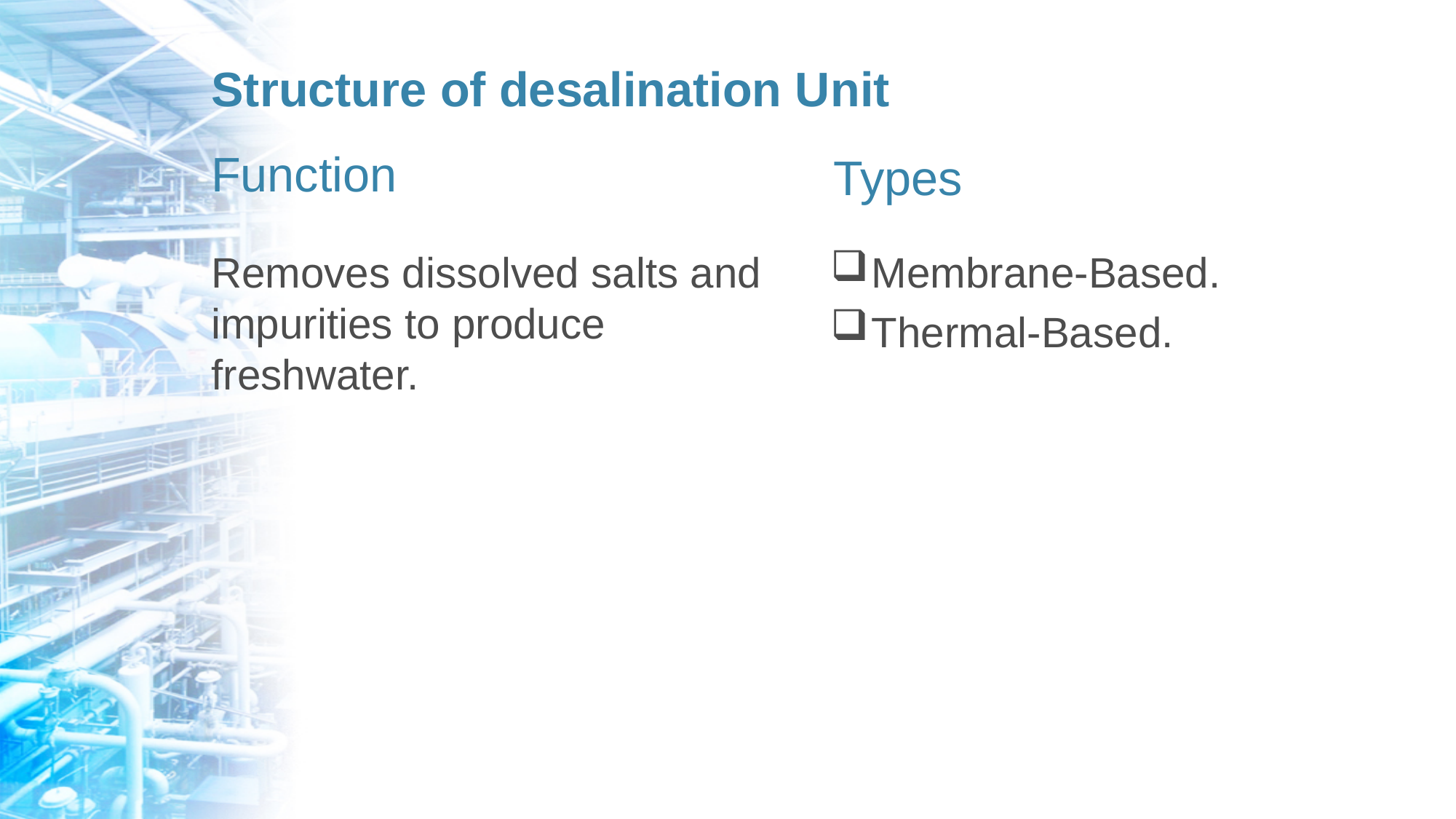

# Structure of desalination Unit
Function
Types
Removes dissolved salts and impurities to produce freshwater.
Membrane-Based.
Thermal-Based.